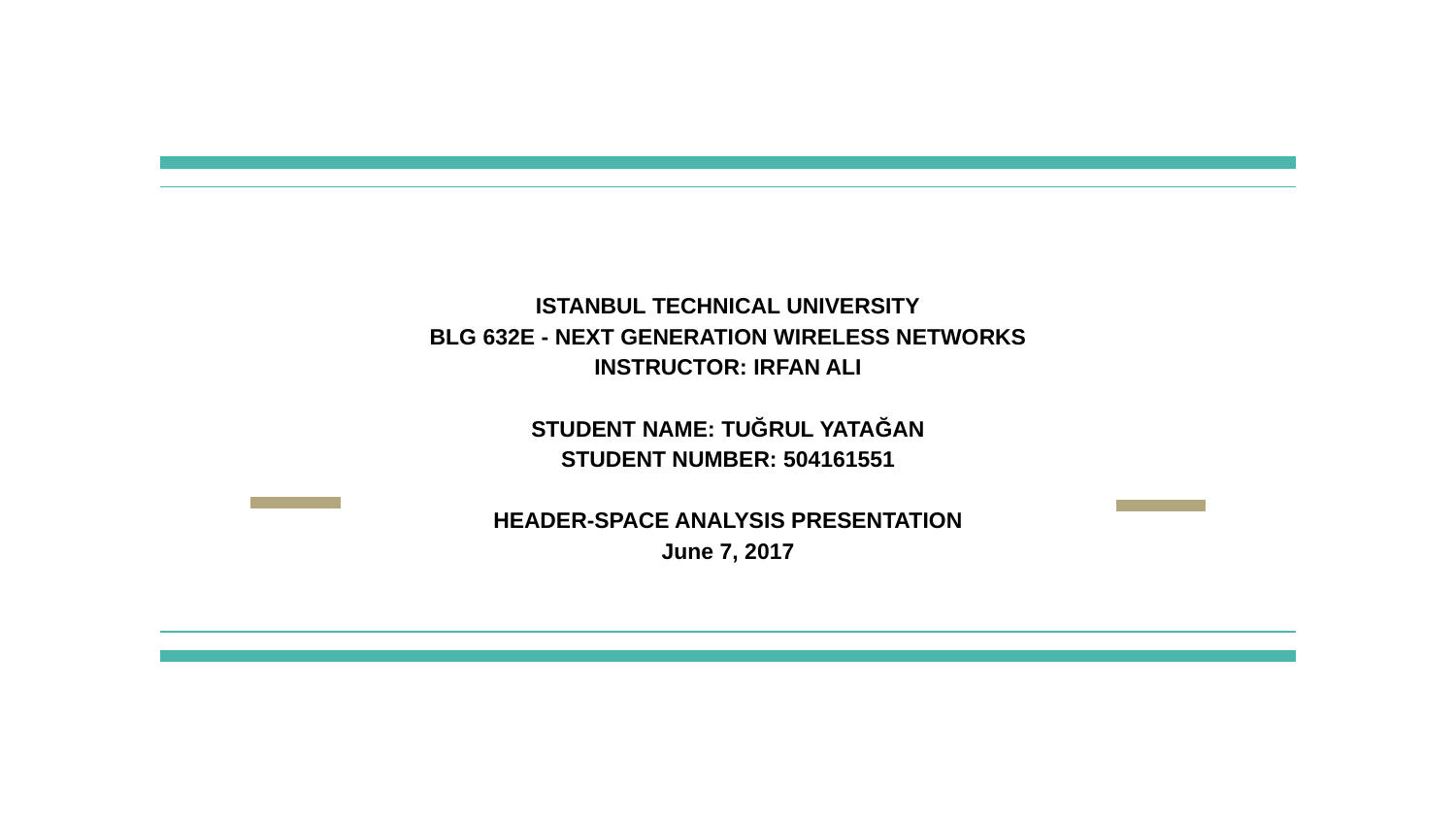

# ISTANBUL TECHNICAL UNIVERSITY
BLG 632E - NEXT GENERATION WIRELESS NETWORKS
INSTRUCTOR: IRFAN ALI

STUDENT NAME: TUĞRUL YATAĞAN
STUDENT NUMBER: 504161551

HEADER-SPACE ANALYSIS PRESENTATION
June 7, 2017